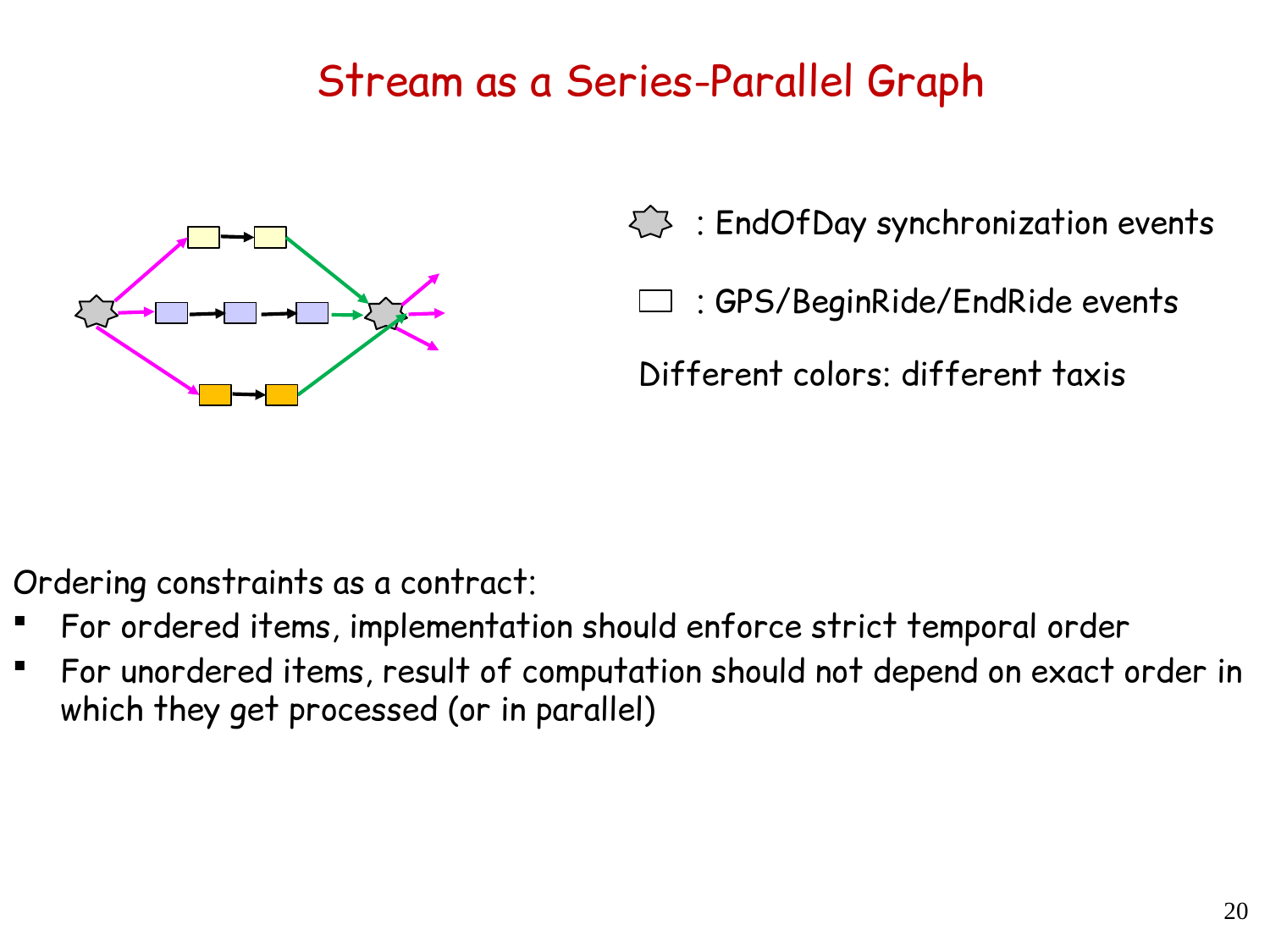

# Stream as a Series-Parallel Graph
 : EndOfDay synchronization events

 : GPS/BeginRide/EndRide events

 Different colors: different taxis

Ordering constraints as a contract:
For ordered items, implementation should enforce strict temporal order
For unordered items, result of computation should not depend on exact order in which they get processed (or in parallel)

20